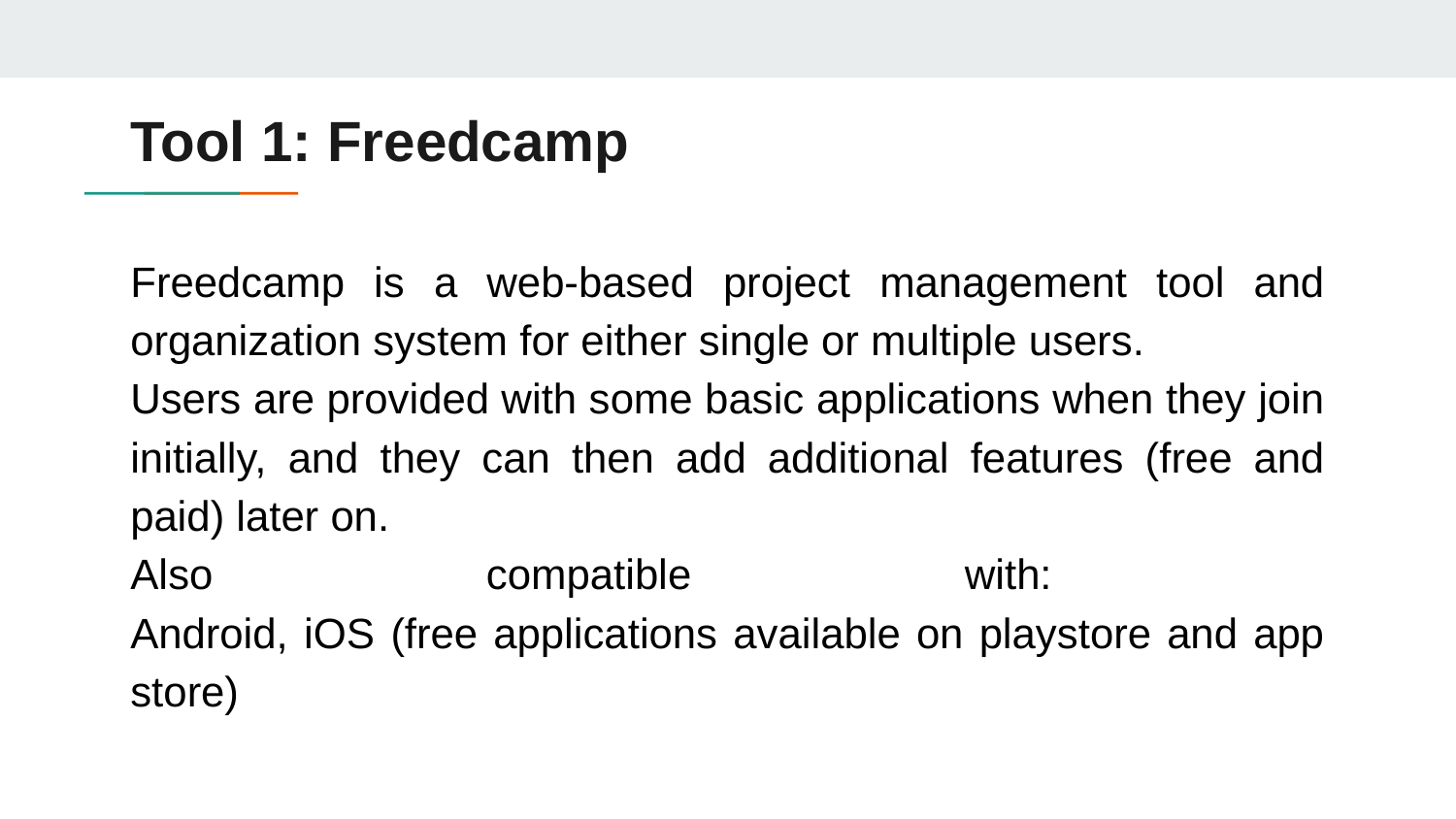

# Tool 1: Freedcamp
Freedcamp is a web-based project management tool and organization system for either single or multiple users.
Users are provided with some basic applications when they join initially, and they can then add additional features (free and paid) later on.
Also compatible with:
Android, iOS (free applications available on playstore and app store)